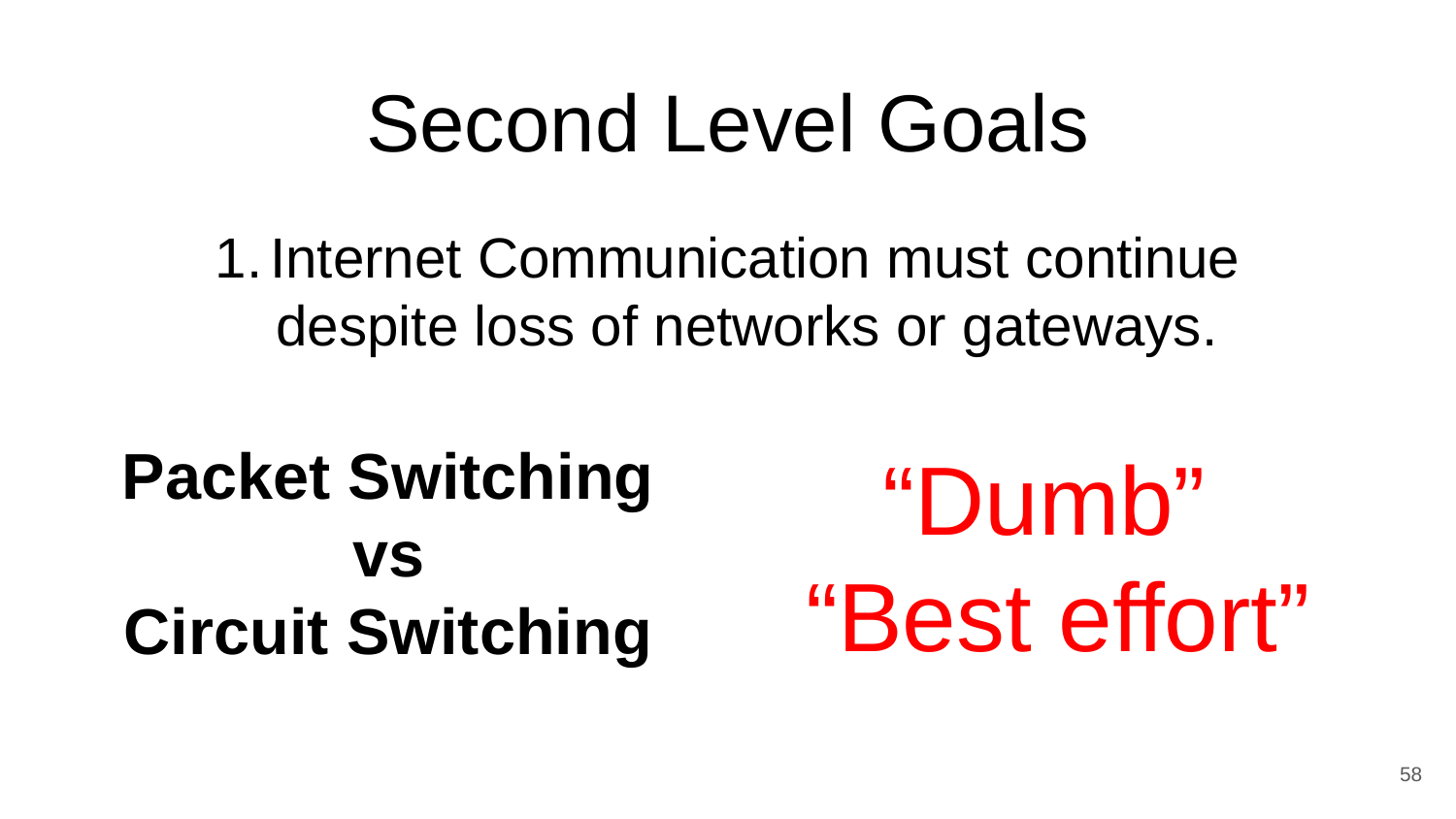

Second Level Goals
Internet Communication must continue despite loss of networks or gateways.
Packet Switching
vs
Circuit Switching
“Dumb”
“Best effort”
58